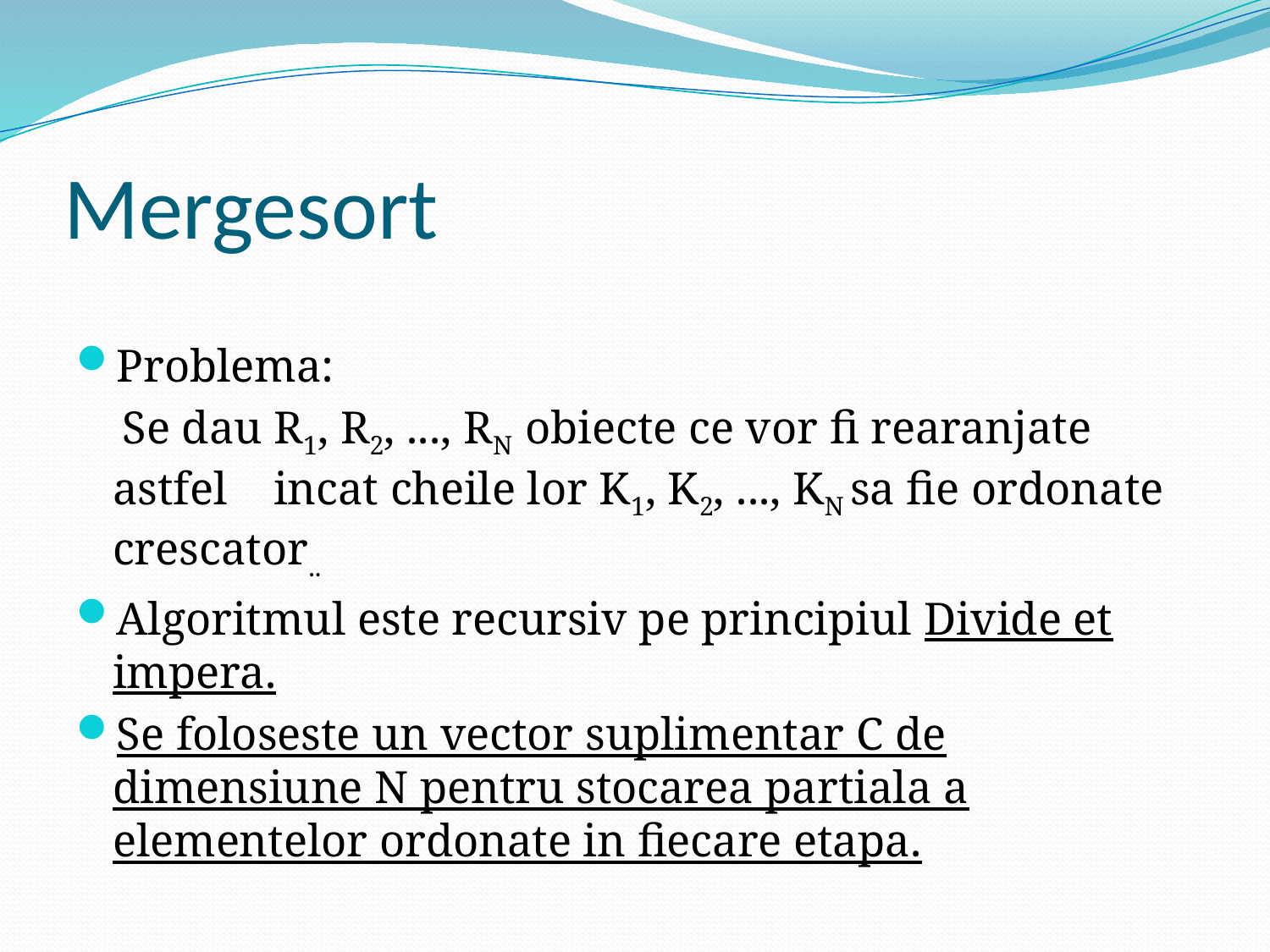

# Mergesort

Problema:
    Se dau R1, R2, ..., RN  obiecte ce vor fi rearanjate astfel    incat cheile lor K1, K2, ..., KN sa fie ordonate crescator..
Algoritmul este recursiv pe principiul Divide et impera.
Se foloseste un vector suplimentar C de dimensiune N pentru stocarea partiala a elementelor ordonate in fiecare etapa.